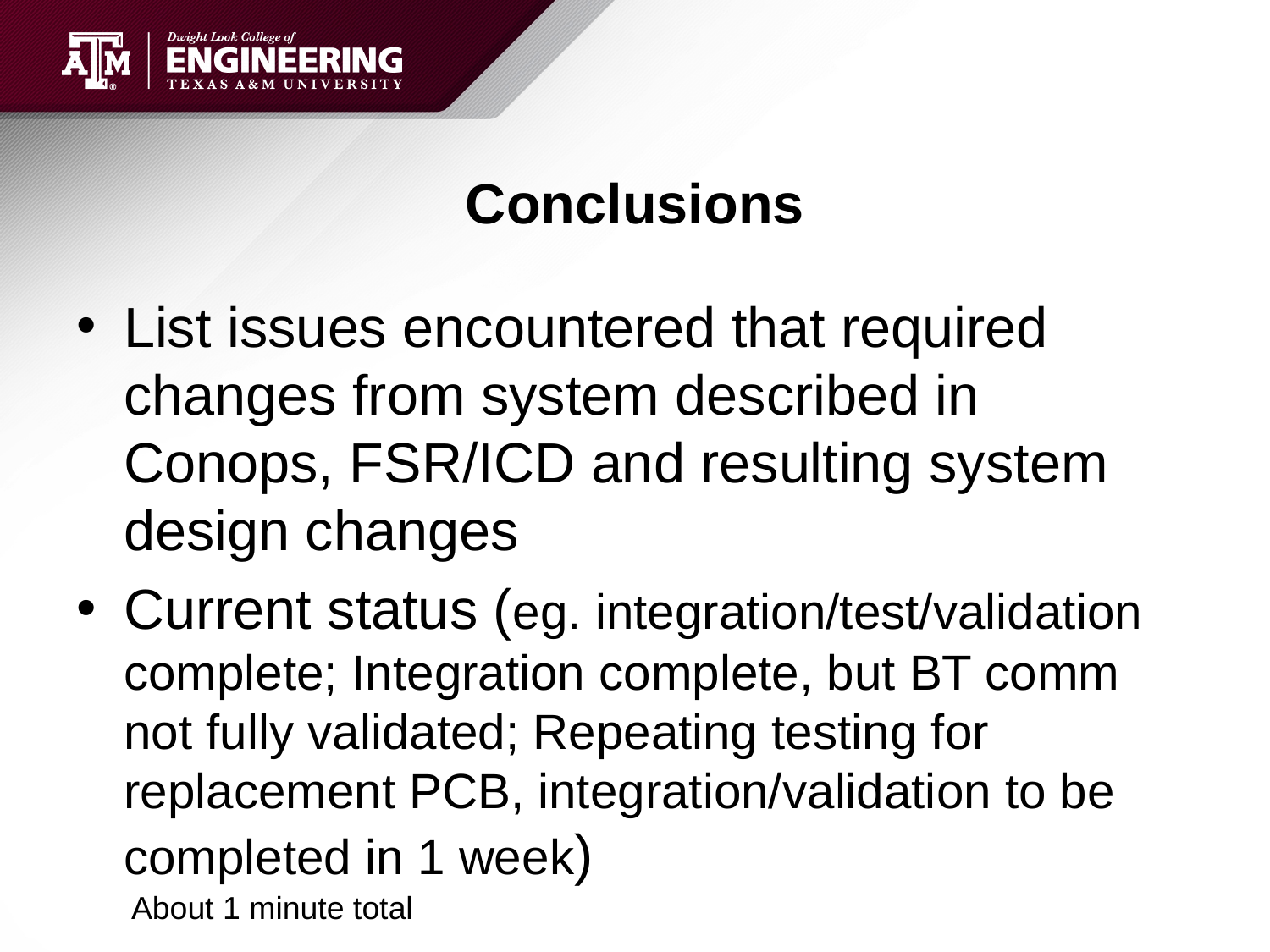

# Conclusions
List issues encountered that required changes from system described in Conops, FSR/ICD and resulting system design changes
Current status (eg. integration/test/validation complete; Integration complete, but BT comm not fully validated; Repeating testing for replacement PCB, integration/validation to be completed in 1 week)

About 1 minute total